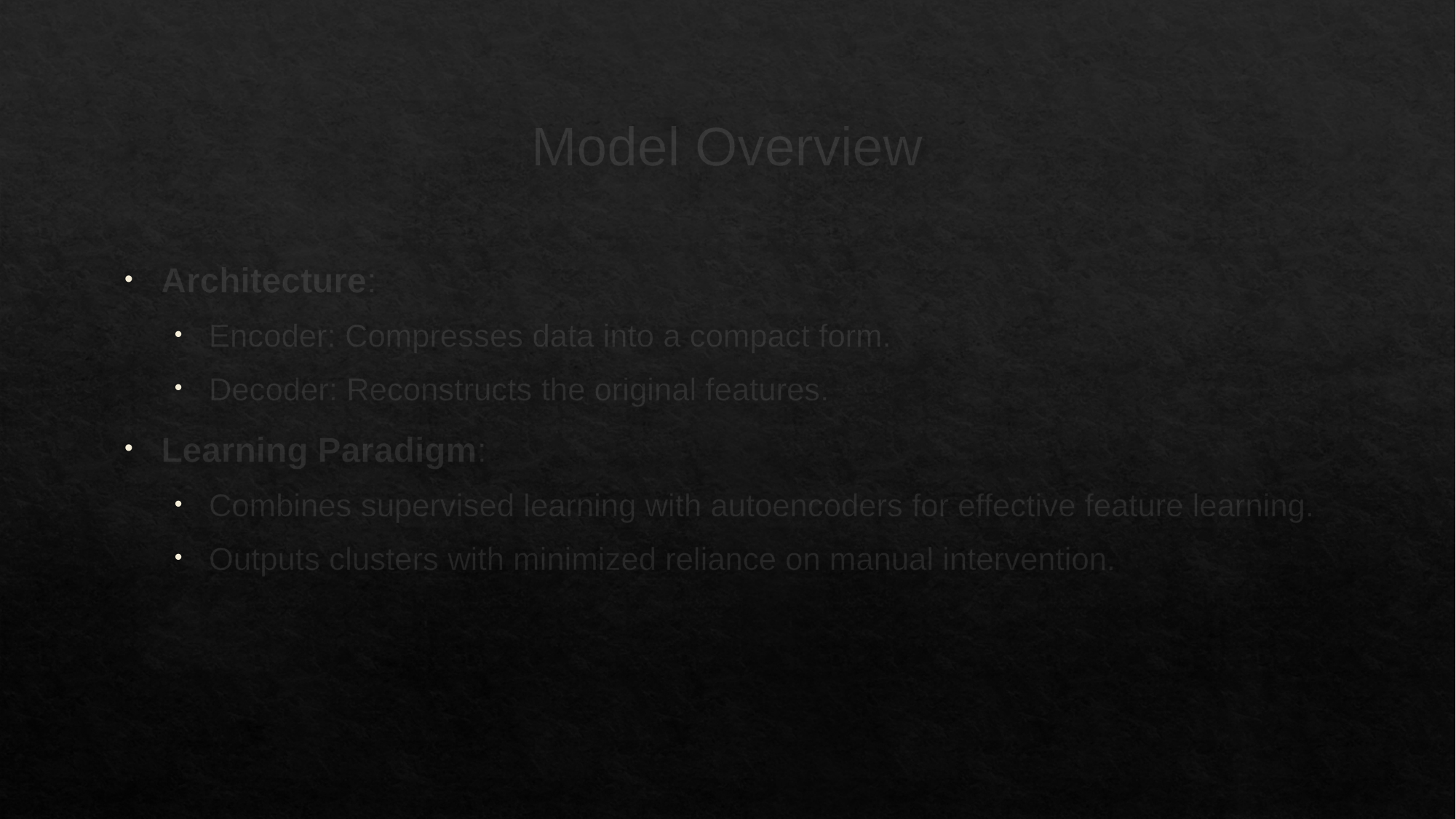

# Model Overview
Architecture:
Encoder: Compresses data into a compact form.
Decoder: Reconstructs the original features.
Learning Paradigm:
Combines supervised learning with autoencoders for effective feature learning.
Outputs clusters with minimized reliance on manual intervention.